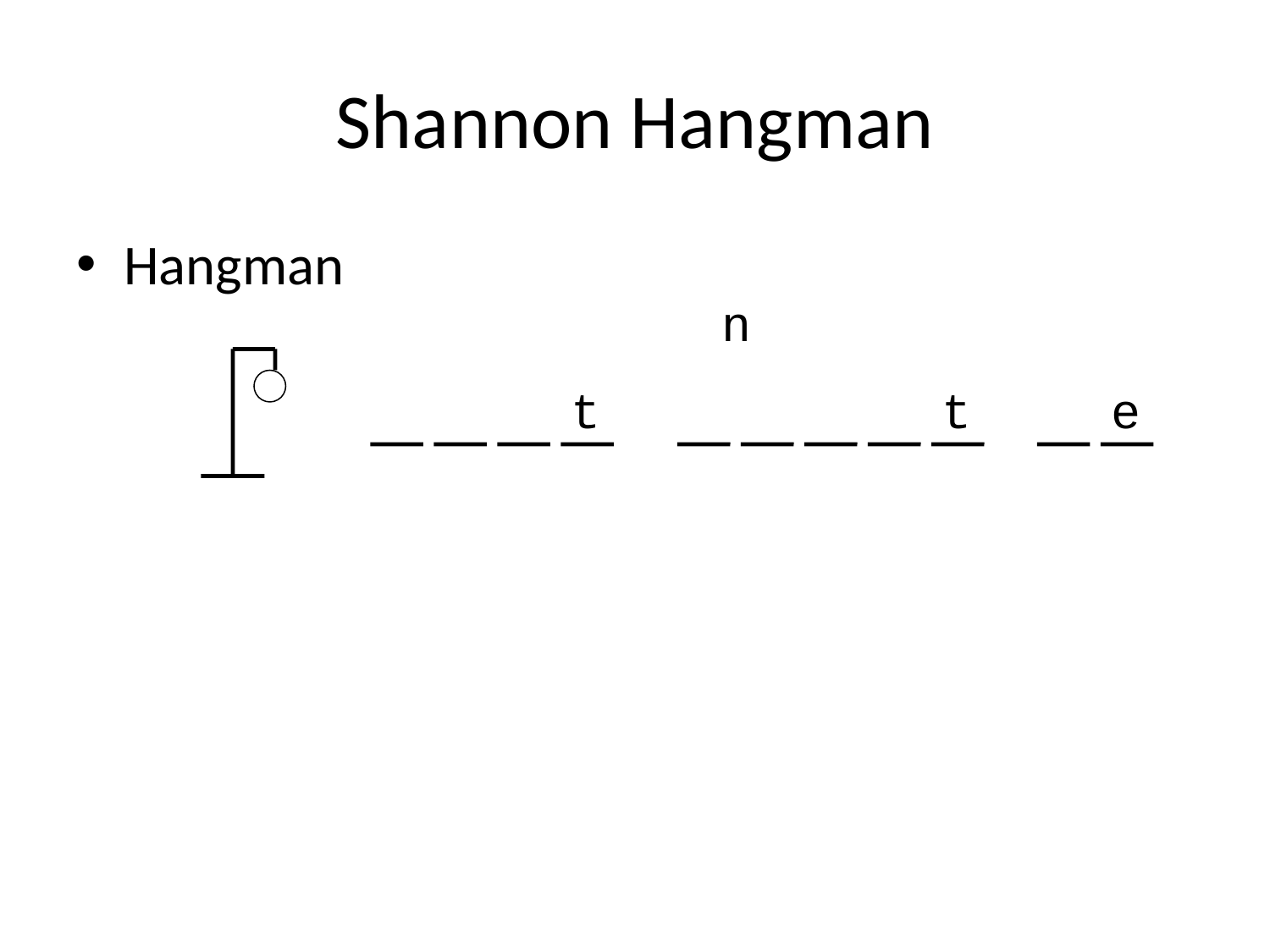

# Shannon Hangman
Hangman

n

t
t
e